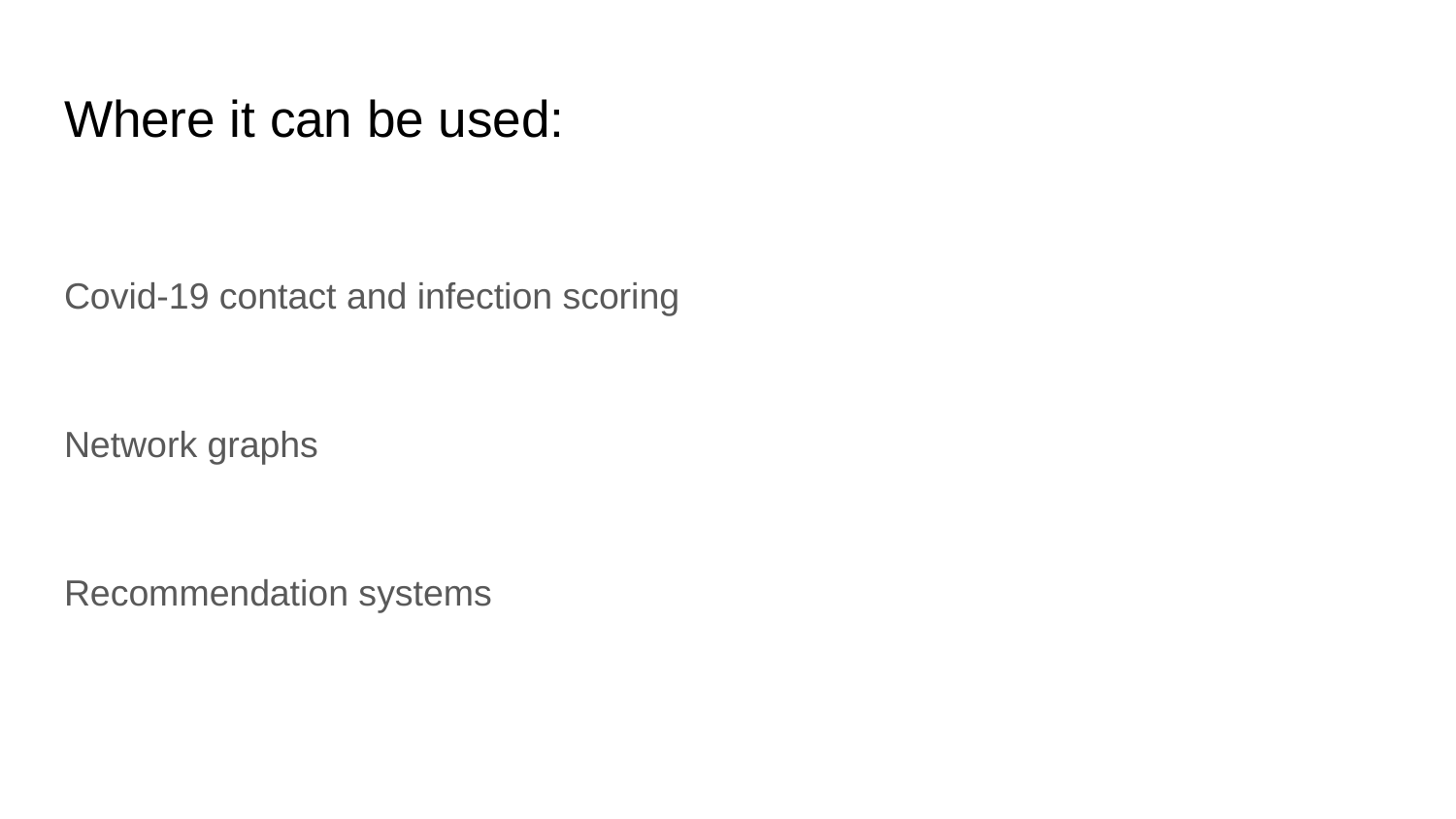

# Where it can be used:

Covid-19 contact and infection scoring

Network graphs

Recommendation systems